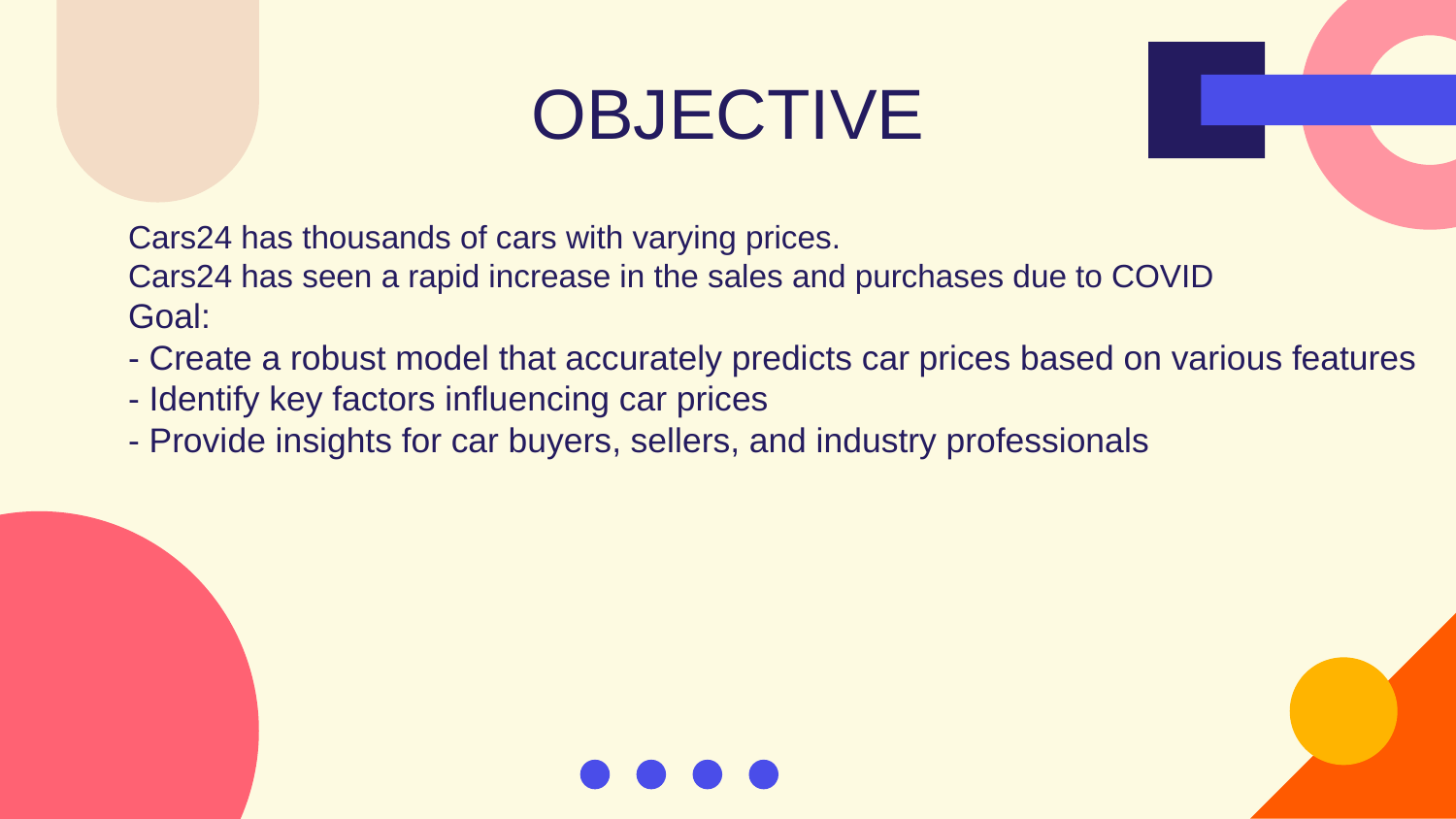

# OBJECTIVE

Cars24 has thousands of cars with varying prices.
Cars24 has seen a rapid increase in the sales and purchases due to COVID
Goal:
- Create a robust model that accurately predicts car prices based on various features
- Identify key factors influencing car prices
- Provide insights for car buyers, sellers, and industry professionals